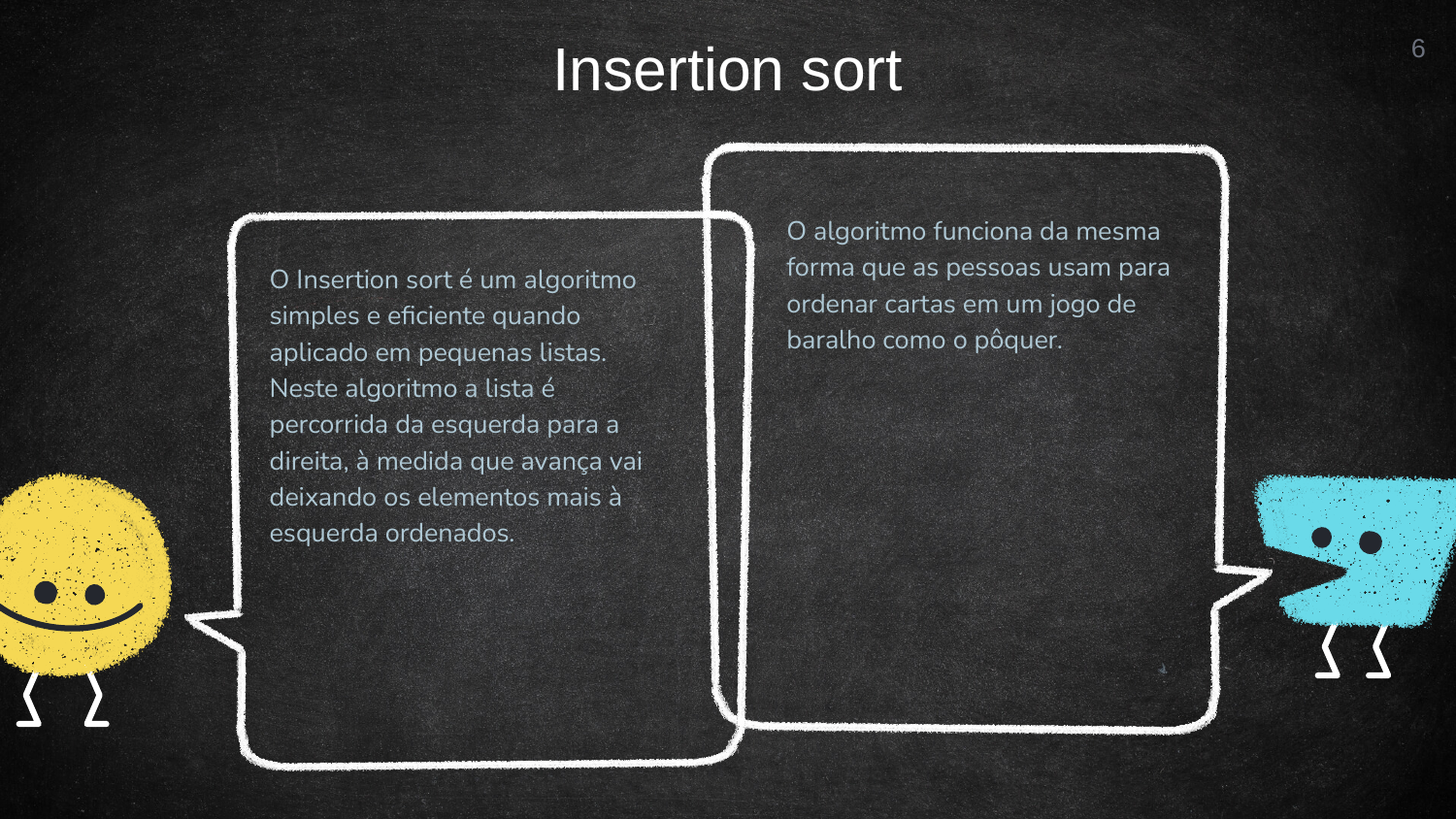

6
# Insertion sort
O algoritmo funciona da mesma forma que as pessoas usam para ordenar cartas em um jogo de baralho como o pôquer.
O Insertion sort é um algoritmo simples e eficiente quando aplicado em pequenas listas. Neste algoritmo a lista é percorrida da esquerda para a direita, à medida que avança vai deixando os elementos mais à esquerda ordenados.